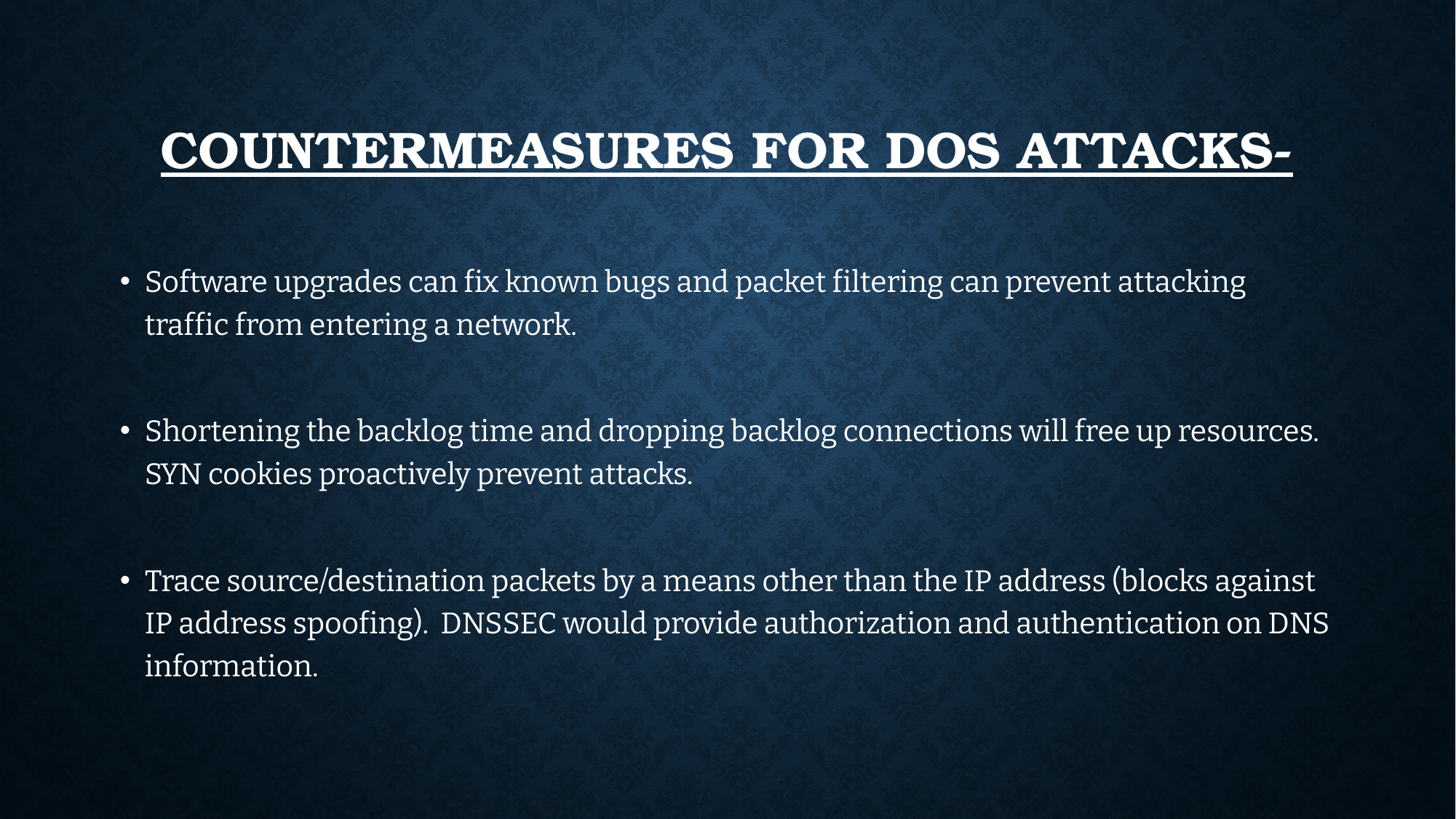

# Countermeasures for DoS Attacks-
Software upgrades can fix known bugs and packet filtering can prevent attacking traffic from entering a network.

Shortening the backlog time and dropping backlog connections will free up resources.  SYN cookies proactively prevent attacks.

Trace source/destination packets by a means other than the IP address (blocks against IP address spoofing).  DNSSEC would provide authorization and authentication on DNS information.